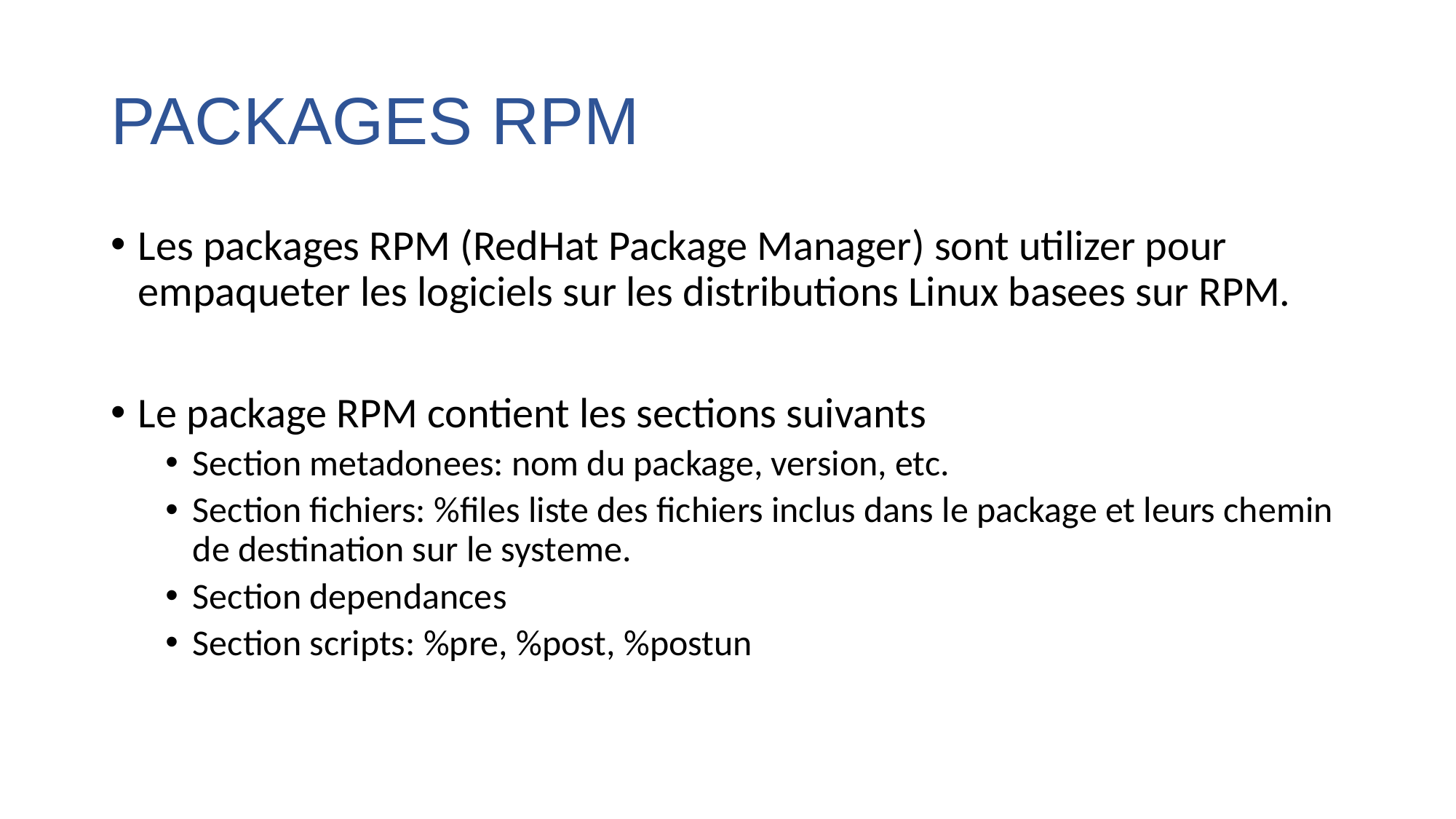

# PACKAGES RPM
Les packages RPM (RedHat Package Manager) sont utilizer pour empaqueter les logiciels sur les distributions Linux basees sur RPM.

Le package RPM contient les sections suivants
Section metadonees: nom du package, version, etc.
Section fichiers: %files liste des fichiers inclus dans le package et leurs chemin de destination sur le systeme.
Section dependances
Section scripts: %pre, %post, %postun